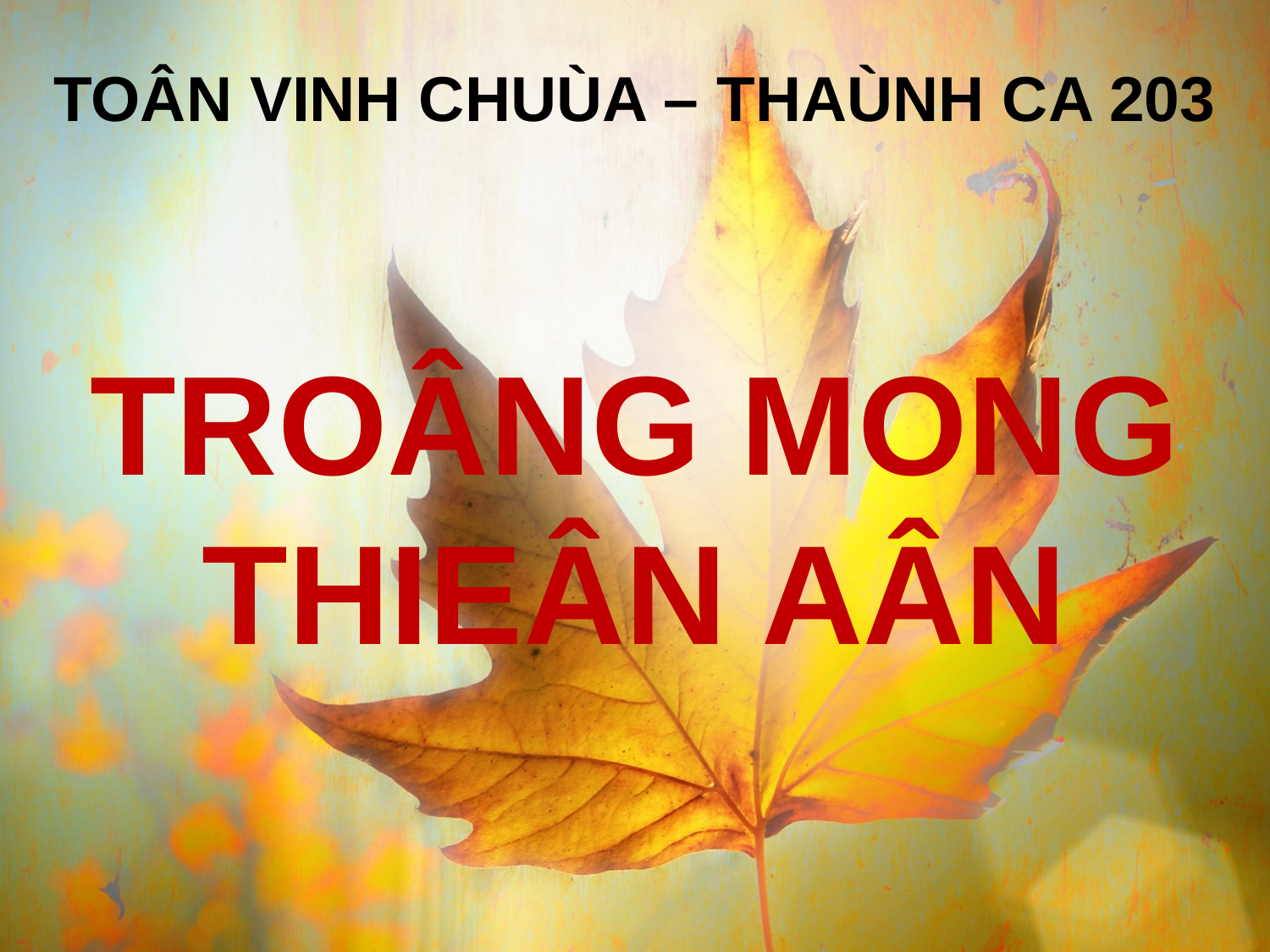

TOÂN VINH CHUÙA – THAÙNH CA 203
TROÂNG MONG THIEÂN AÂN